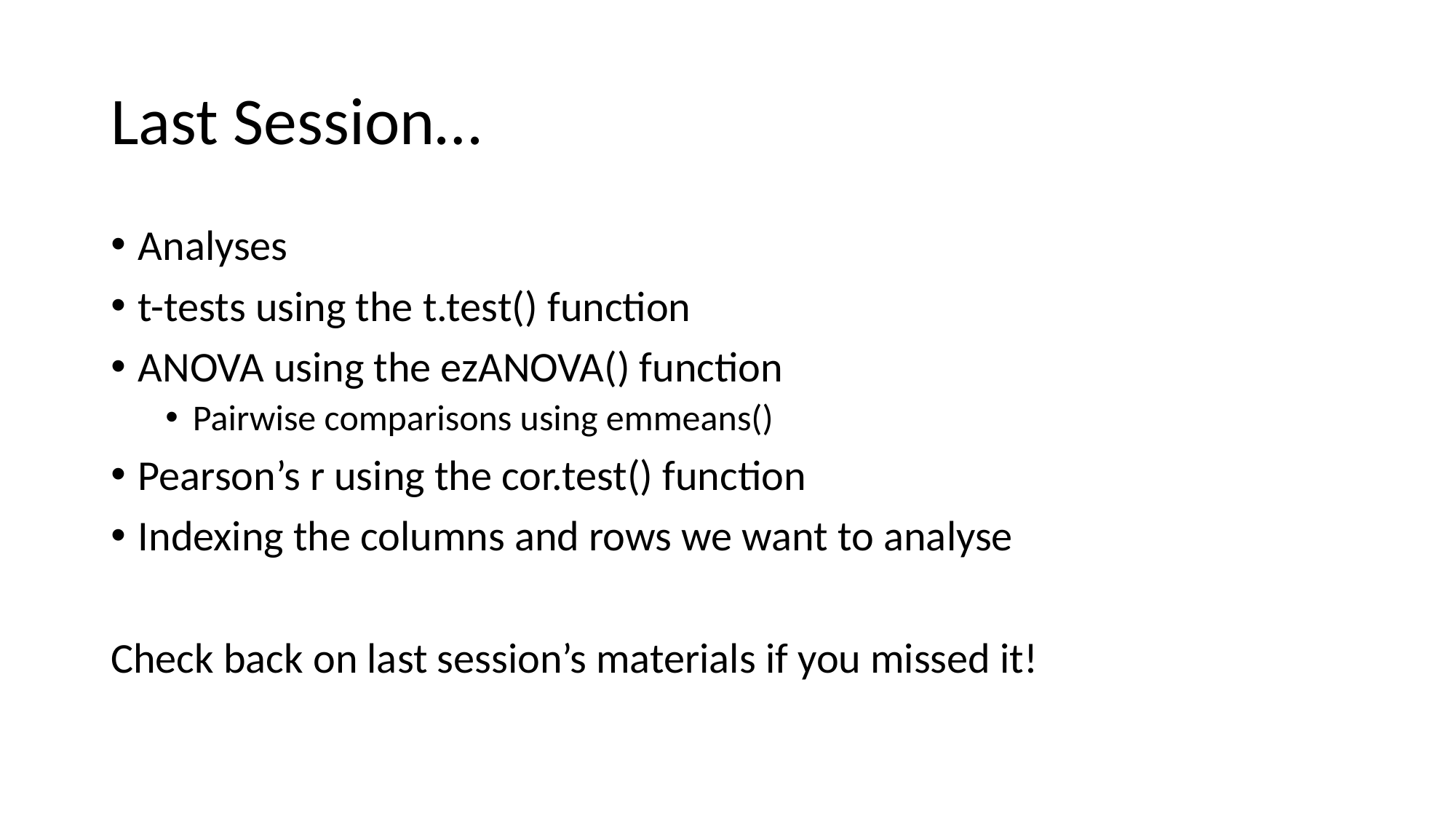

# Last Session…
Analyses
t-tests using the t.test() function
ANOVA using the ezANOVA() function
Pairwise comparisons using emmeans()
Pearson’s r using the cor.test() function
Indexing the columns and rows we want to analyse

Check back on last session’s materials if you missed it!